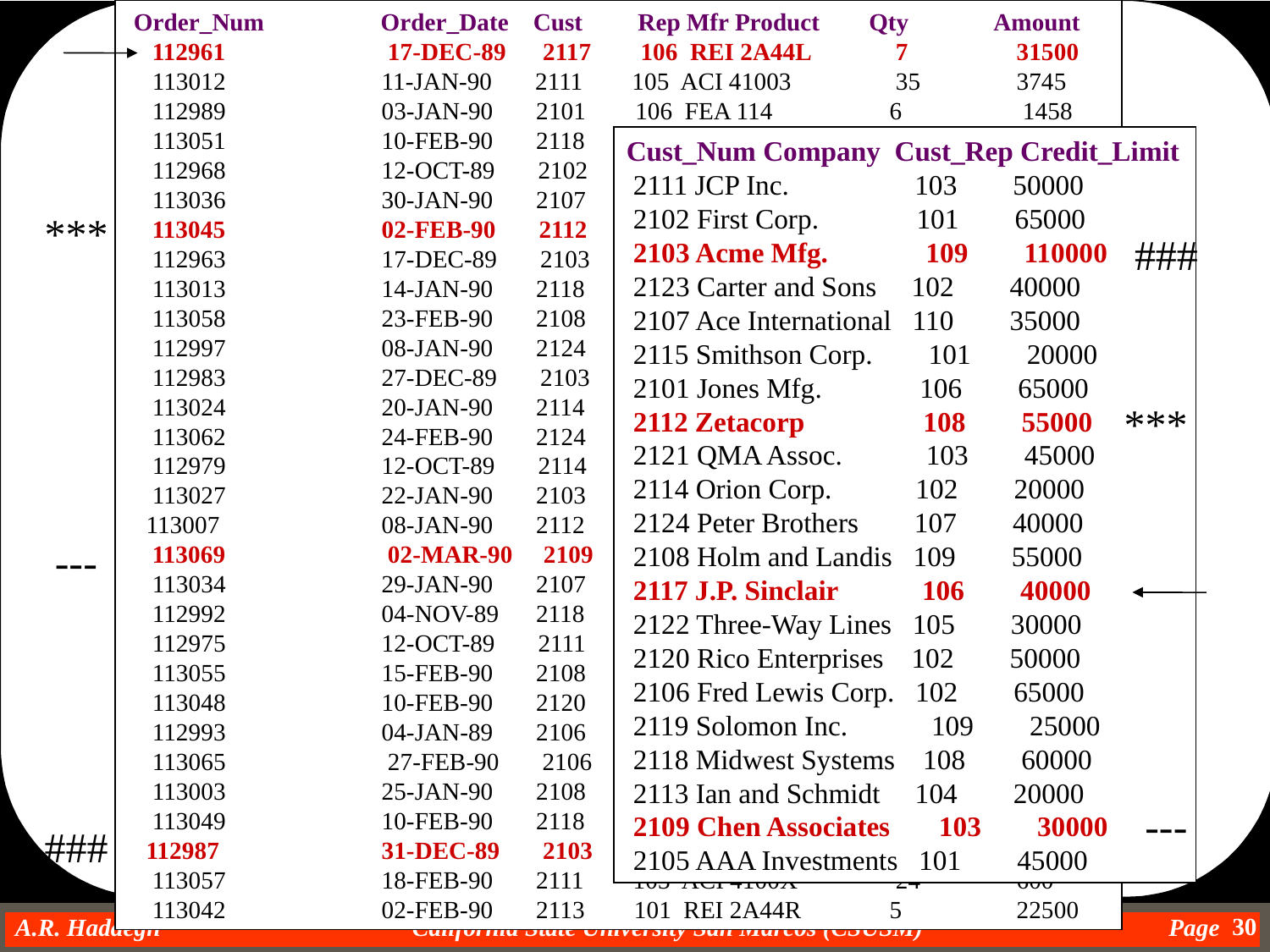

Order_Num                   Order_Date    Cust         Rep Mfr Product        Qty              Amount
    112961		 17-DEC-89      2117        106  REI 2A44L         	 7           	31500
    113012 		11-JAN-90       2111        105  ACI 41003        	 35         	3745
    112989 		03-JAN-90       2101        106  FEA 114            	6      	 1458
    113051 		10-FEB-90       2118        108  QSA K47            	4       	1420
    112968 		12-OCT-89       2102        101  ACI 41004         	34       	3978
    113036 		30-JAN-90       2107        110  ACI 4100Z         	 9      	22500
    113045 		02-FEB-90       2112        108  REI 2A44R         	10      	45000
    112963 		17-DEC-89       2103        105  ACI 41004        	28       	3276
    113013 		14-JAN-90       2118        108  BIC 41003          	1       	 652
    113058 		23-FEB-90       2108        109  FEA 112           	10       	1480
    112997 		08-JAN-90       2124        107  BIC 41003          	1        	652
    112983 		27-DEC-89       2103        105  ACI 41004         	 6        	702
    113024 		20-JAN-90       2114        108  QSA XK47          	20      	 7100
    113062 		24-FEB-90       2124        107  FEA 114           	10      	 2430
    112979 		12-OCT-89       2114        102  ACI 4100Z          	6     	 15000
    113027 		22-JAN-90       2103        105  ACI 41002         	54       	4104
   113007 		08-JAN-90       2112        108  IMM 773C           	3       	2925
    113069		 02-MAR-90     2109        107  IMM 775C          22      	31350
    113034 		29-JAN-90       2107        110  REI 2A45C          	8        	632
    112992 		04-NOV-89      2118        108  ACI 41002         	10       	760
    112975 		12-OCT-89       2111        103  REI 2A44G         	 6      	 2100
    113055 		15-FEB-90       2108        101  ACI 4100X          	6      	  150
    113048 		10-FEB-90       2120        102  IMM 779C           	2      	 3750
    112993 		04-JAN-89       2106        102  REI 2A45C         	24      	 1896
    113065		 27-FEB-90       2106        102  QSA XK47           	6      	 2130
    113003 		25-JAN-90       2108        109  IMM 779C           	3      	 5625
    113049 		10-FEB-90       2118        108  QSA XK47          	 2        	776
   112987 		31-DEC-89       2103        105  ACI 4100Y         	11      	27500
    113057 		18-FEB-90       2111        103  ACI 4100X        	 24        	600
    113042 		02-FEB-90       2113        101  REI 2A44R          	5     	22500

Cust_Num Company  Cust_Rep Credit_Limit
 2111 JCP Inc.                  103        50000
 2102 First Corp.              101        65000
 2103 Acme Mfg.              109        110000
 2123 Carter and Sons     102        40000
 2107 Ace International   110        35000
 2115 Smithson Corp.        101        20000
 2101 Jones Mfg.              106        65000
 2112 Zetacorp                 108        55000
 2121 QMA Assoc.            103        45000
 2114 Orion Corp.            102        20000
 2124 Peter Brothers        107        40000
 2108 Holm and Landis   109        55000
 2117 J.P. Sinclair            106        40000
 2122 Three-Way Lines   105        30000
 2120 Rico Enterprises    102        50000
 2106 Fred Lewis Corp.   102        65000
 2119 Solomon Inc.            109        25000
 2118 Midwest Systems    108        60000
 2113 Ian and Schmidt     104        20000
 2109 Chen Associates       103        30000
 2105 AAA Investments   101        45000
***
###
***
---

---
###
30